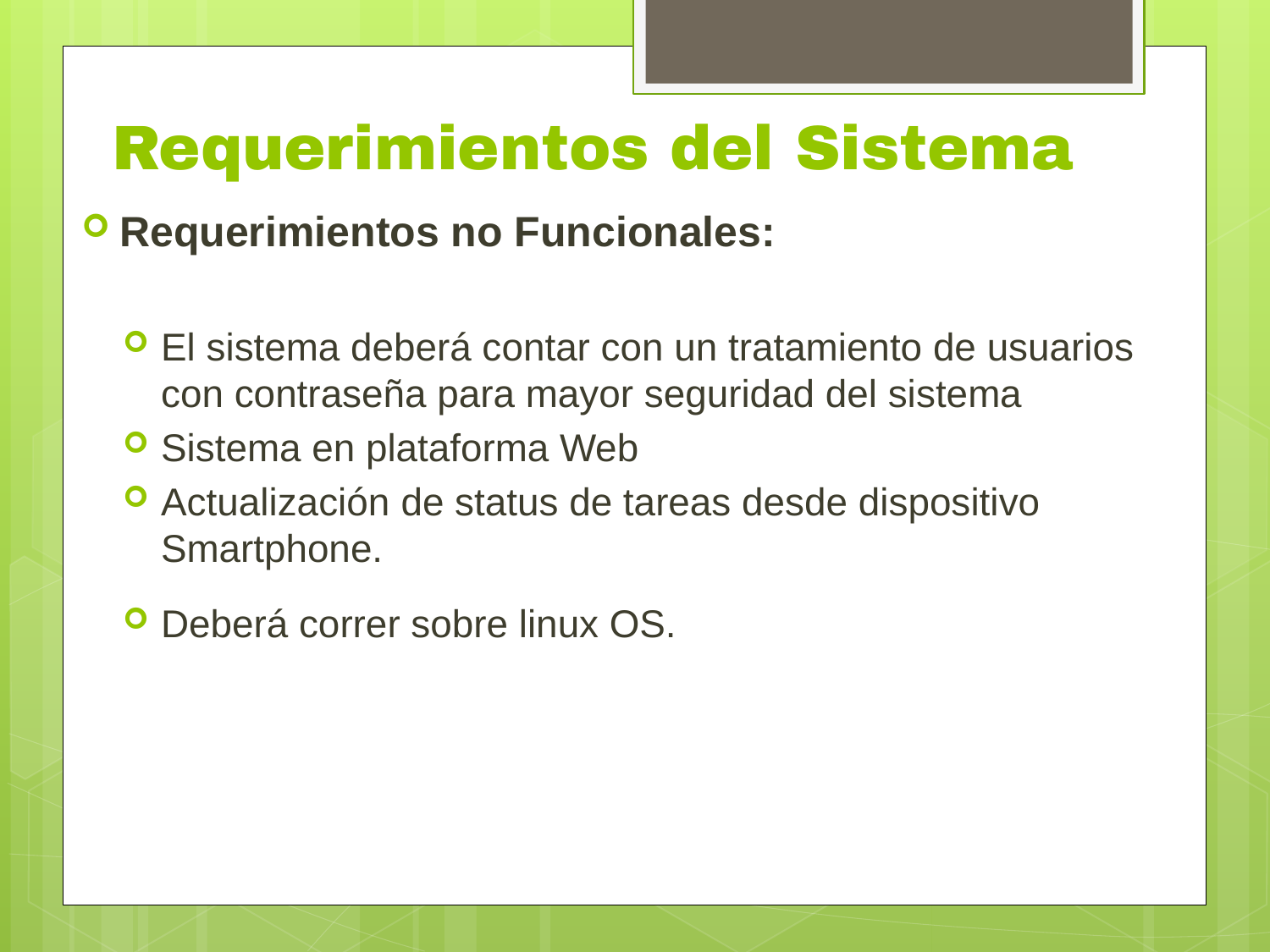

# Requerimientos del Sistema
Requerimientos no Funcionales:

El sistema deberá contar con un tratamiento de usuarios con contraseña para mayor seguridad del sistema
Sistema en plataforma Web
Actualización de status de tareas desde dispositivo Smartphone.
Deberá correr sobre linux OS.